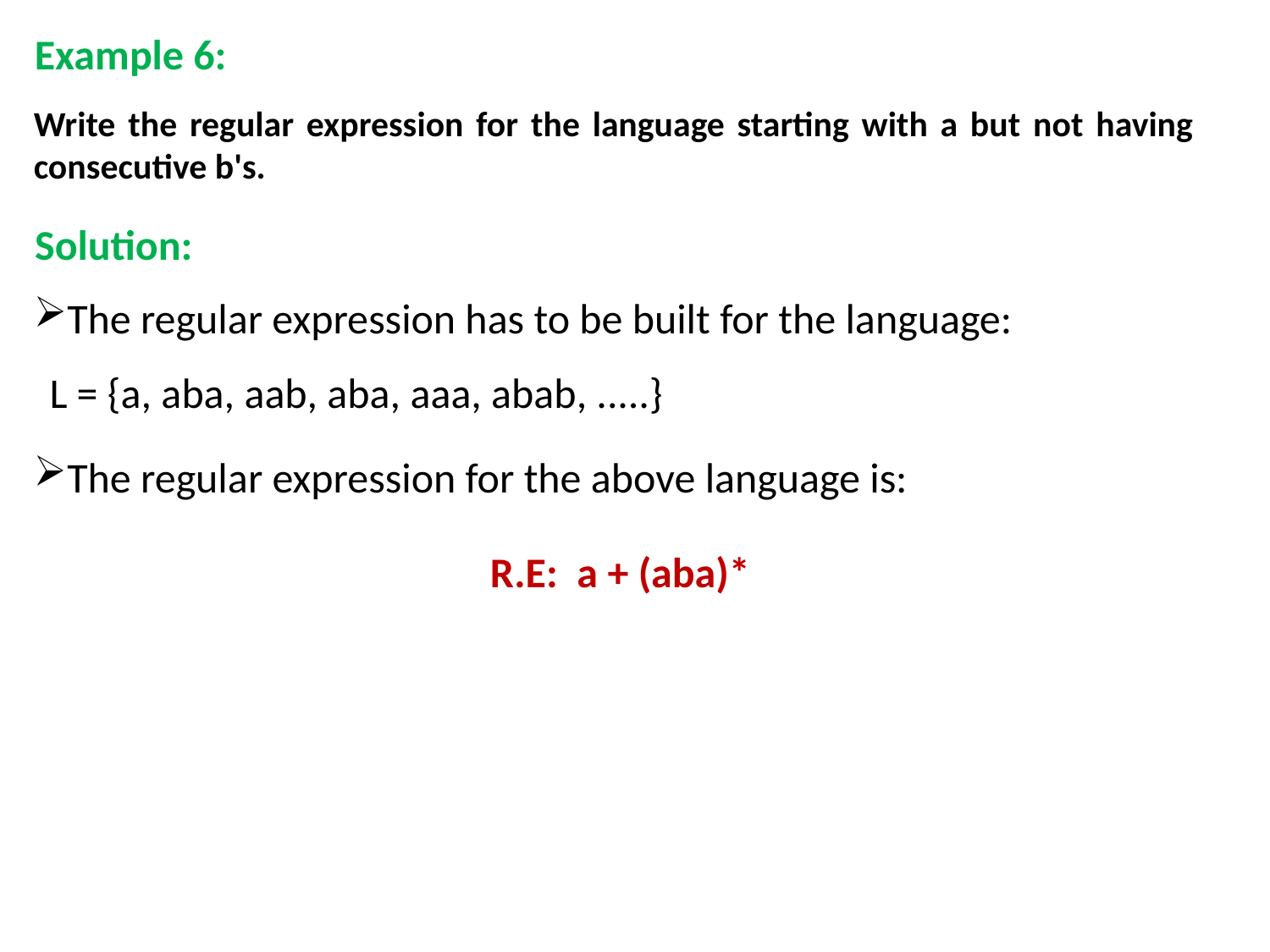

Example 6:
Write the regular expression for the language starting with a but not having consecutive b's.
Solution:
The regular expression has to be built for the language:
L = {a, aba, aab, aba, aaa, abab, .....}
The regular expression for the above language is:
R.E:  a + (aba)*